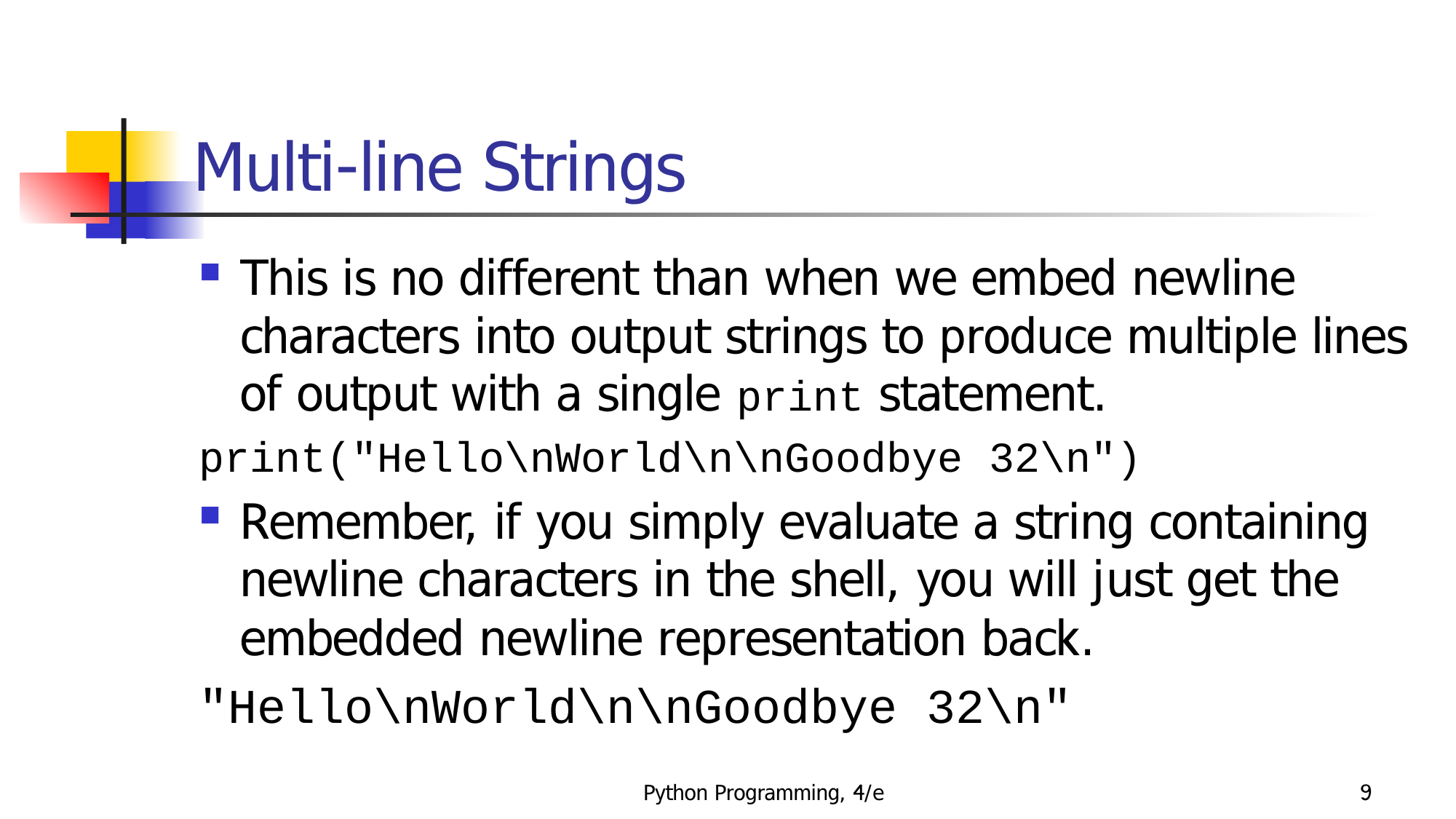

# Multi-line Strings
This is no different than when we embed newline characters into output strings to produce multiple lines of output with a single print statement.
print("Hello\nWorld\n\nGoodbye 32\n")
Remember, if you simply evaluate a string containing newline characters in the shell, you will just get the embedded newline representation back.
"Hello\nWorld\n\nGoodbye 32\n"
Python Programming, 4/e
9